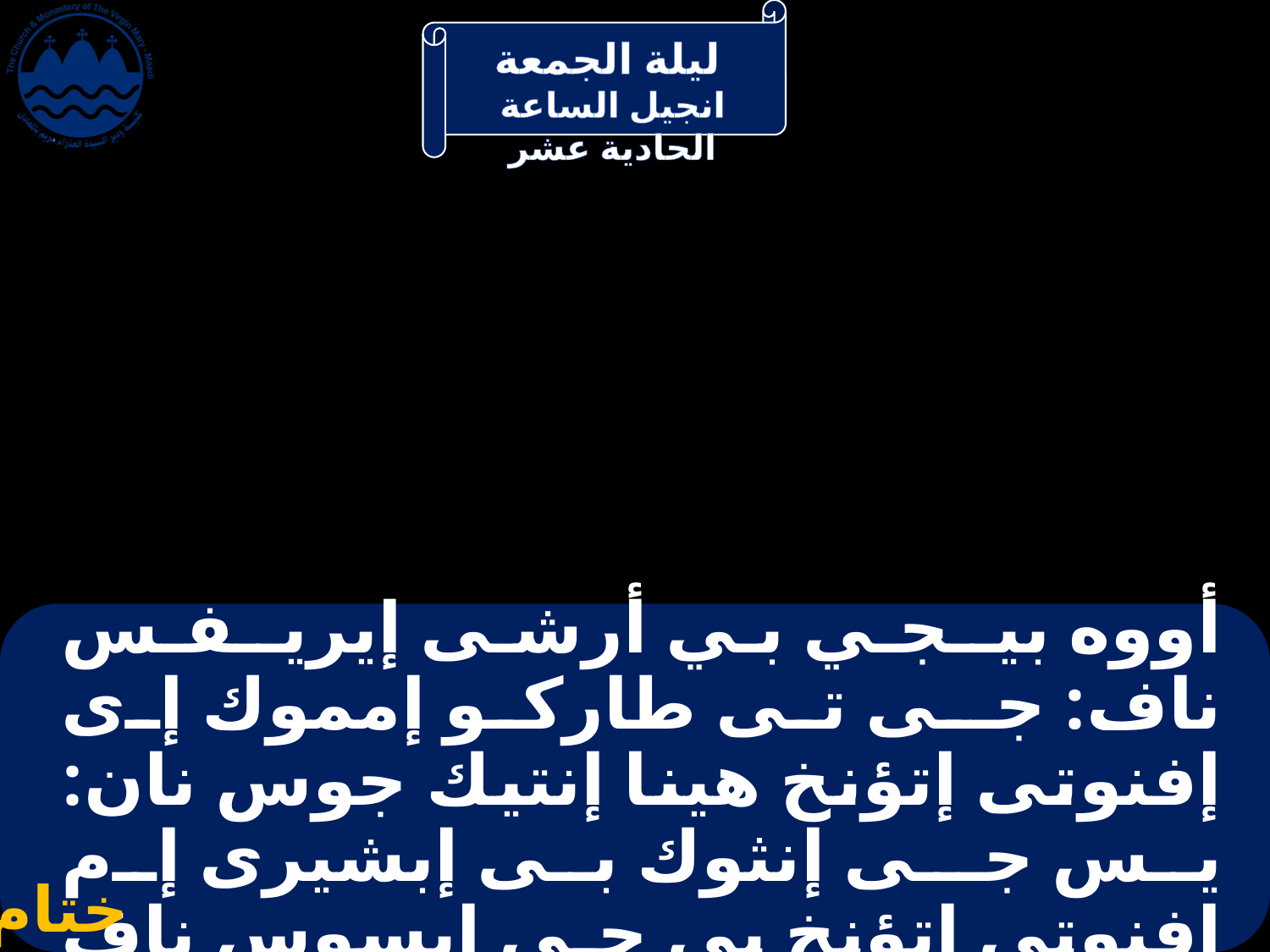

# أووه بيـجـي بي أرشى إيريـفـس ناف: جـى تى طاركو إمموك إى إفنوتى إتؤنخ هينا إنتيك جوس نان: يس جـى إنثوك بى إبشيرى إم إفنوتى إتؤنخ بى جـى إيسوس ناف
ختام